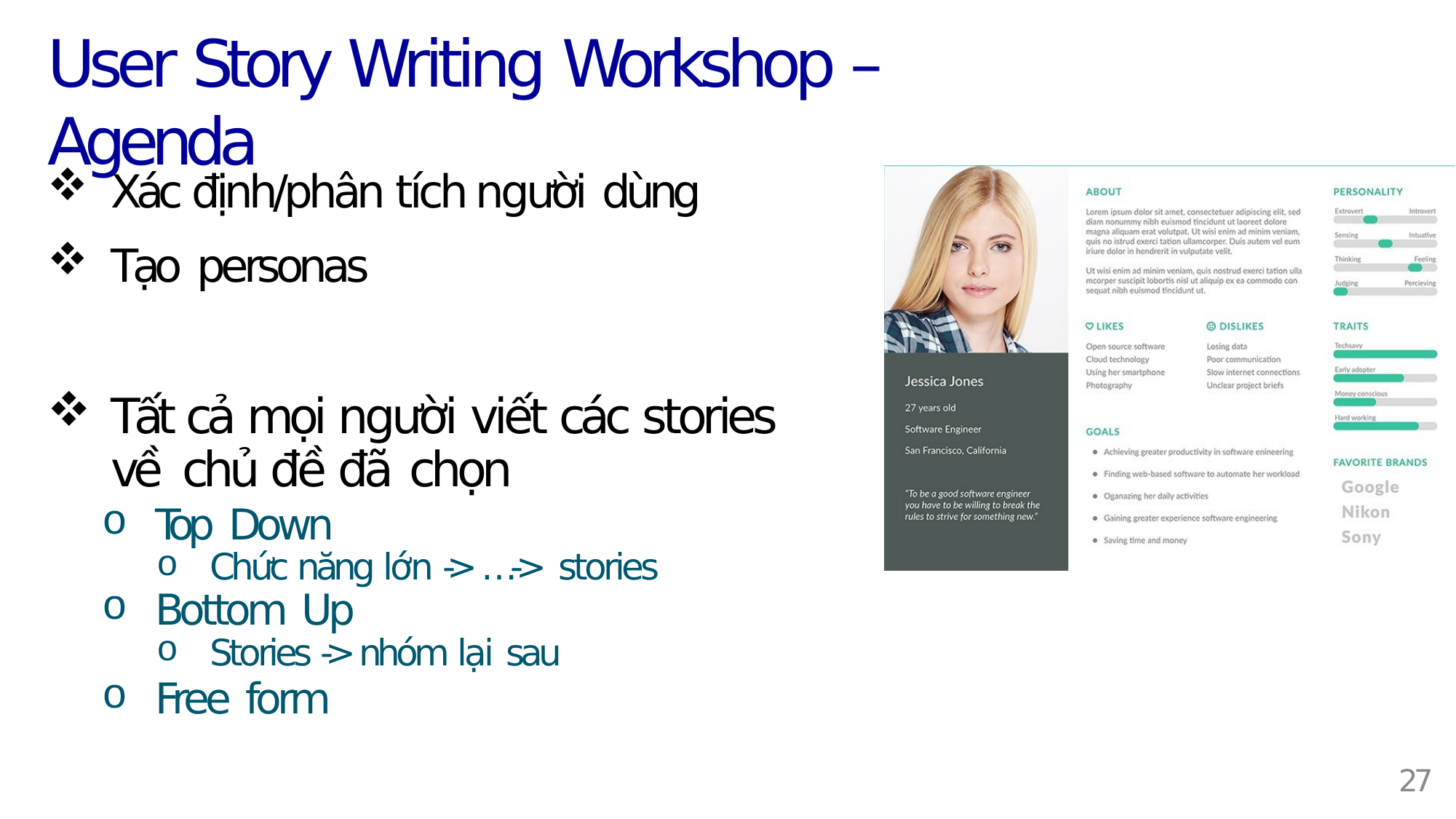

# User Story Writing Workshop – Agenda
Xác định/phân tích người dùng
Tạo personas

Tất cả mọi người viết các stories về  chủ đề đã chọn
Top Down
Chức năng lớn -> …-> stories
Bottom Up
Stories -> nhóm lại sau
Free form

27